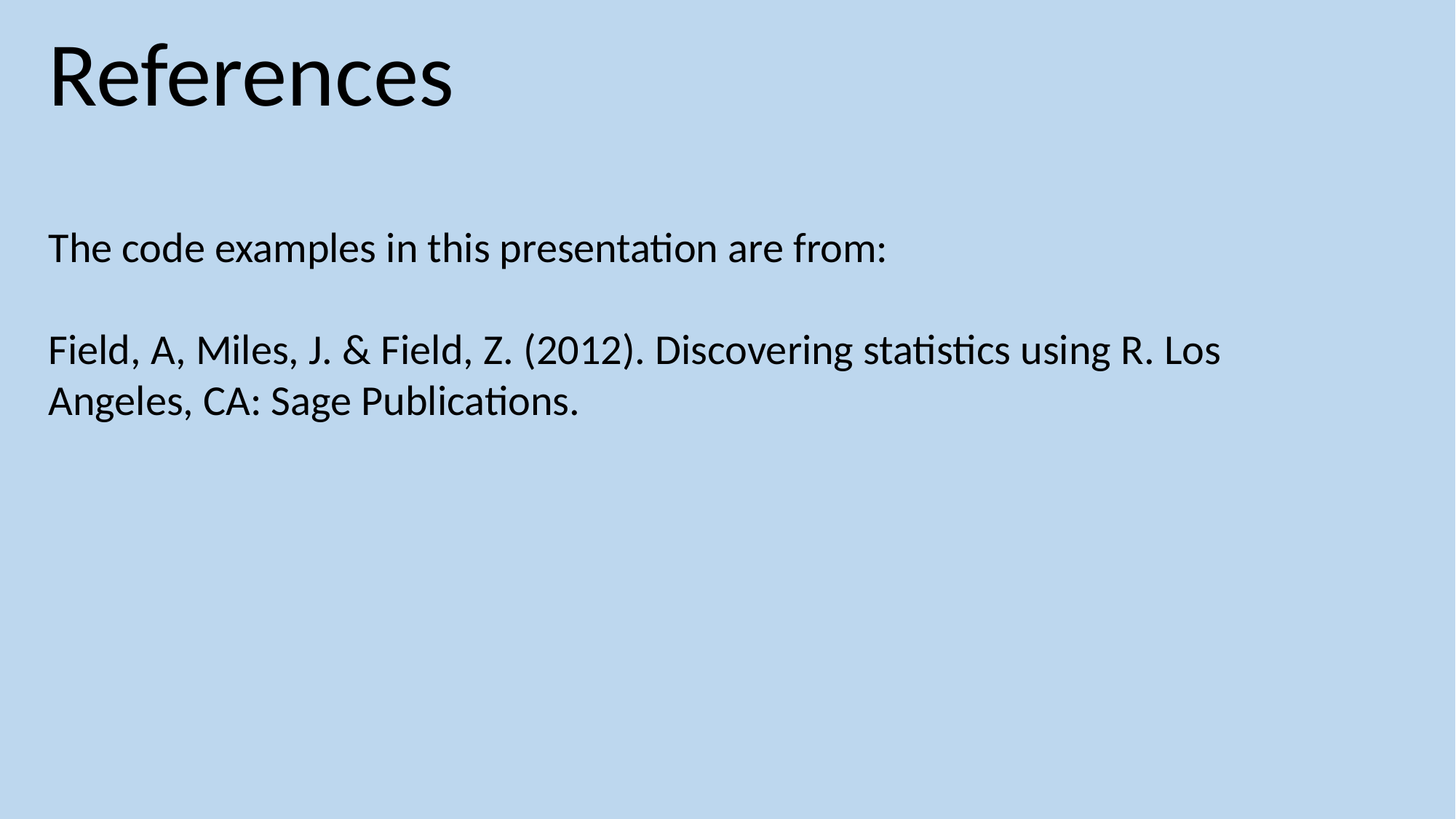

# References

The code examples in this presentation are from:

Field, A, Miles, J. & Field, Z. (2012). Discovering statistics using R. Los Angeles, CA: Sage Publications.